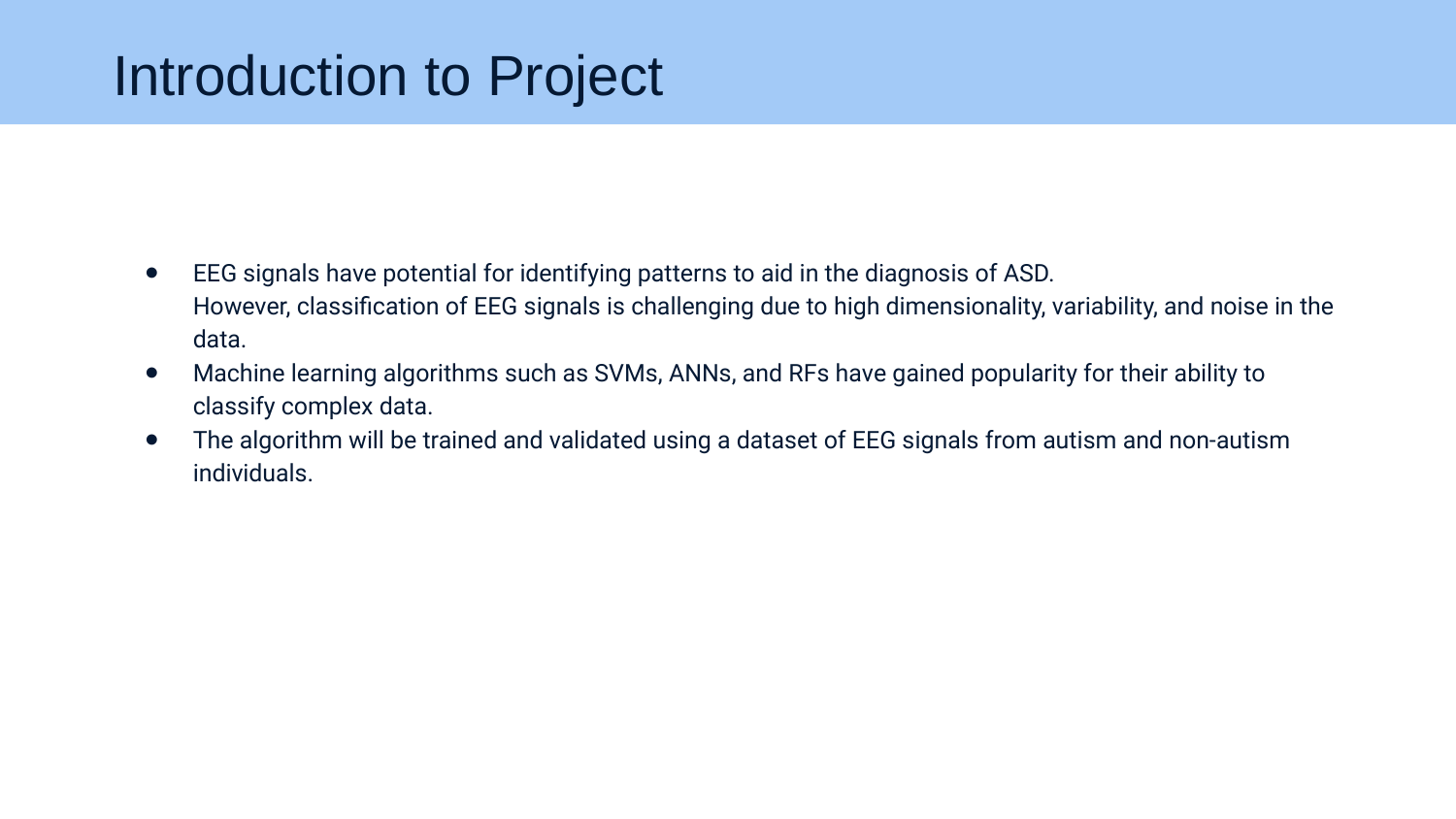

# Introduction to Project

EEG signals have potential for identifying patterns to aid in the diagnosis of ASD.
However, classification of EEG signals is challenging due to high dimensionality, variability, and noise in the data.
Machine learning algorithms such as SVMs, ANNs, and RFs have gained popularity for their ability to classify complex data.
The algorithm will be trained and validated using a dataset of EEG signals from autism and non-autism individuals.